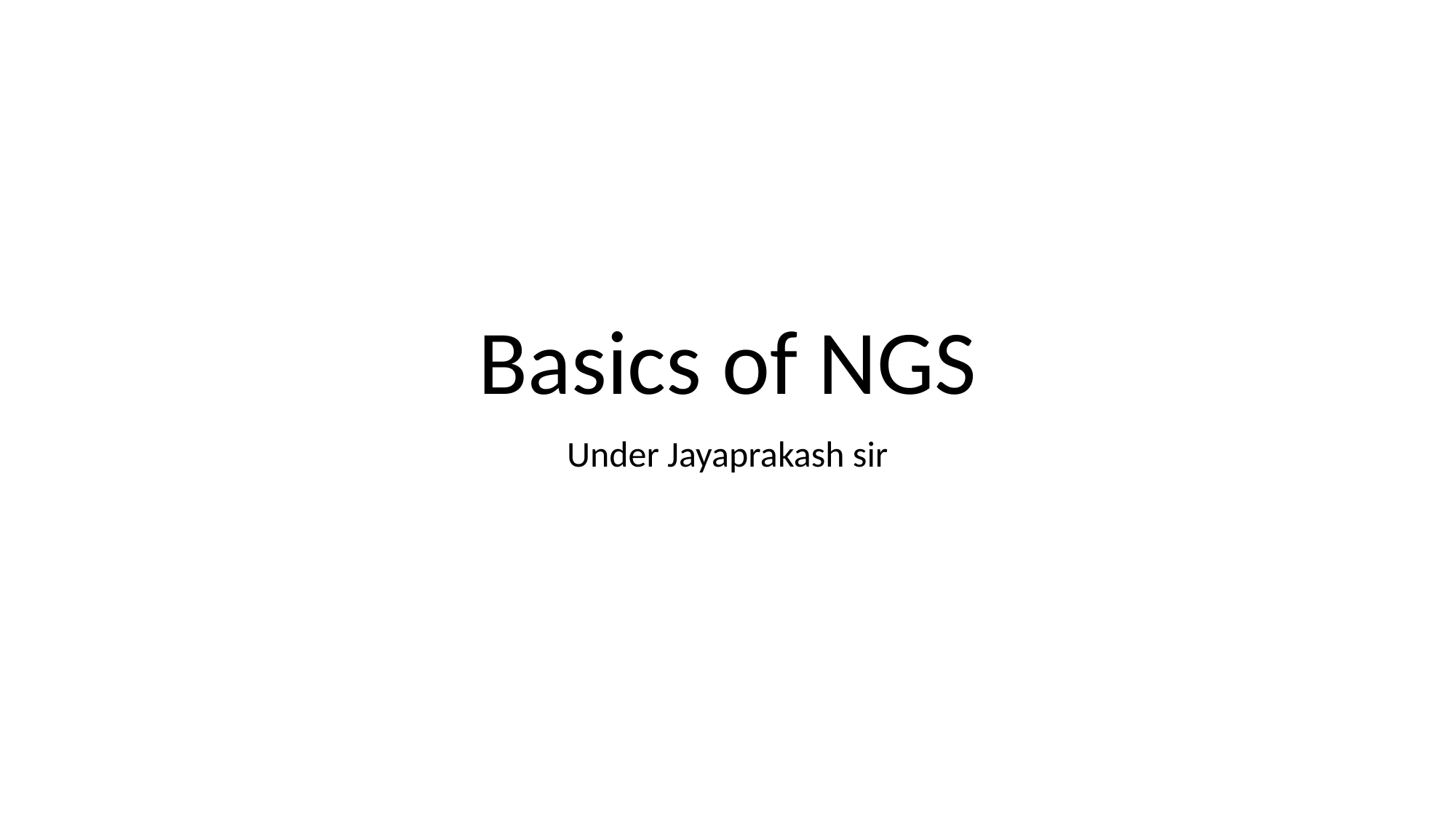

# Basics of NGS
Under Jayaprakash sir